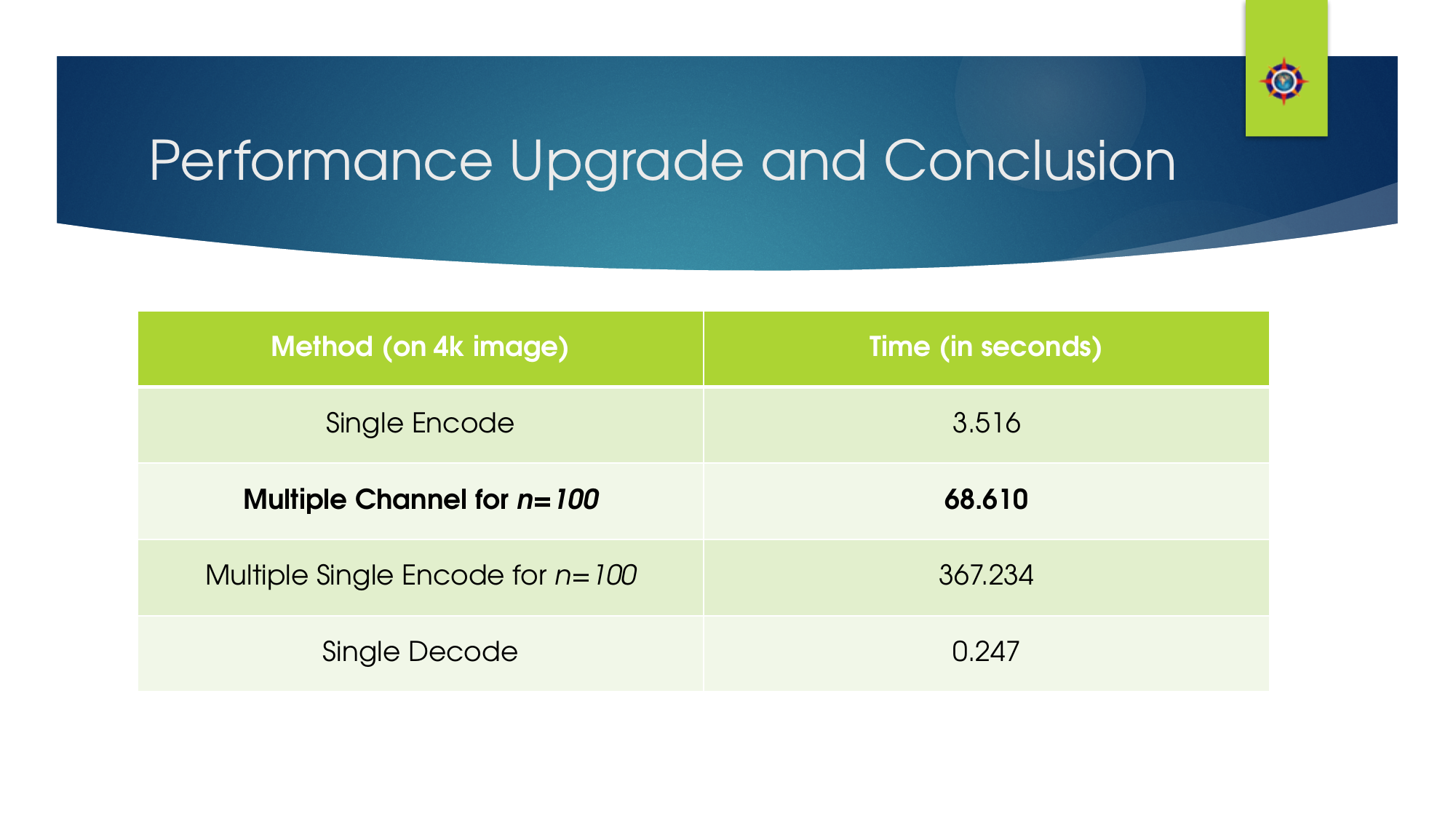

# Performance Upgrade and Conclusion
| Method (on 4k image) | Time (in seconds) |
| --- | --- |
| Single Encode | 3.516 |
| Multiple Channel for n=100 | 68.610 |
| Multiple Single Encode for n=100 | 367.234 |
| Single Decode | 0.247 |